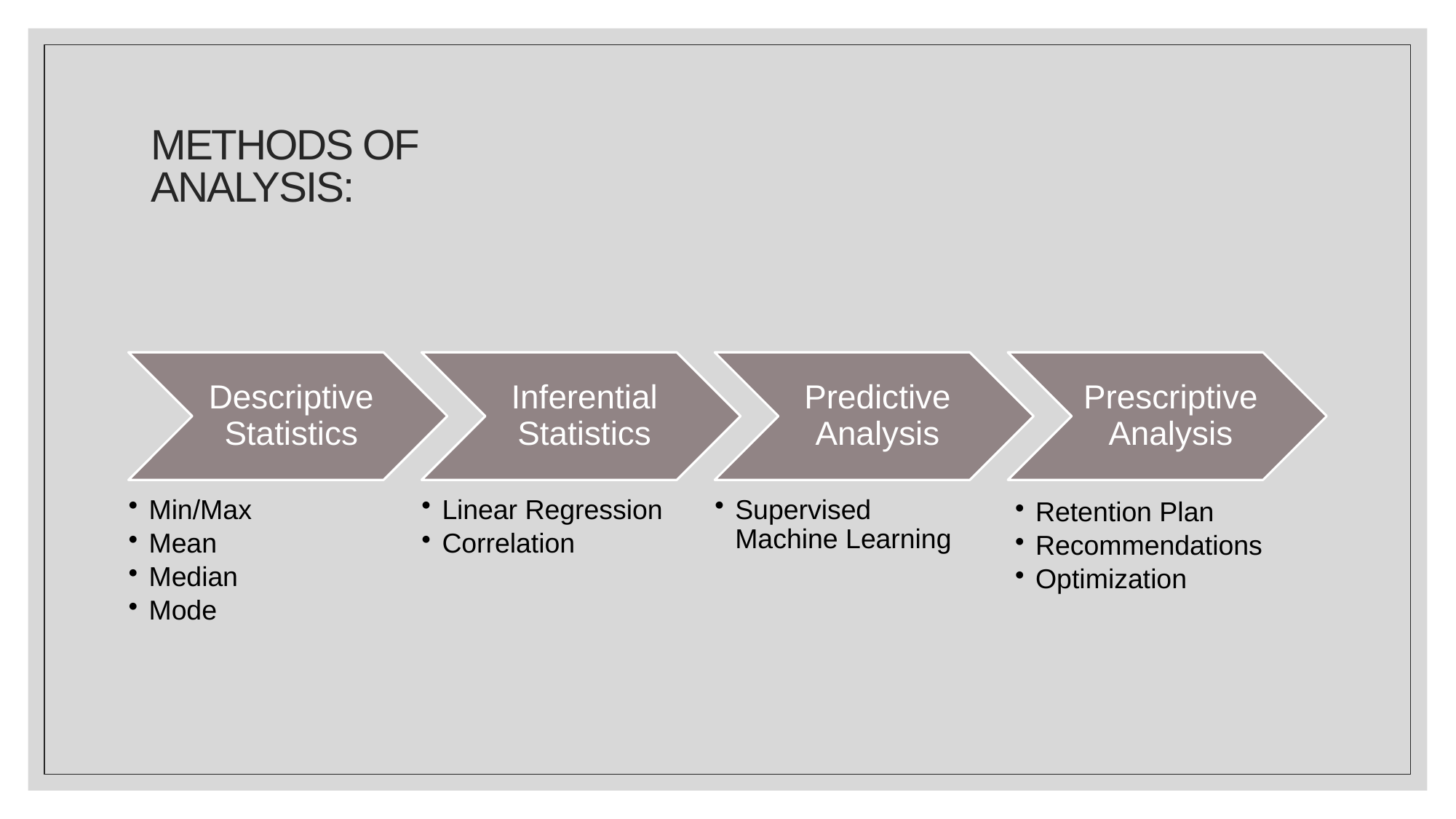

Methods of Analysis:
Descriptive Statistics
Min/Max
Mean
Median
Mode
Inferential Statistics
Linear Regression
Correlation
Predictive Analysis
Supervised Machine Learning
Prescriptive Analysis

Retention Plan
Recommendations
Optimization